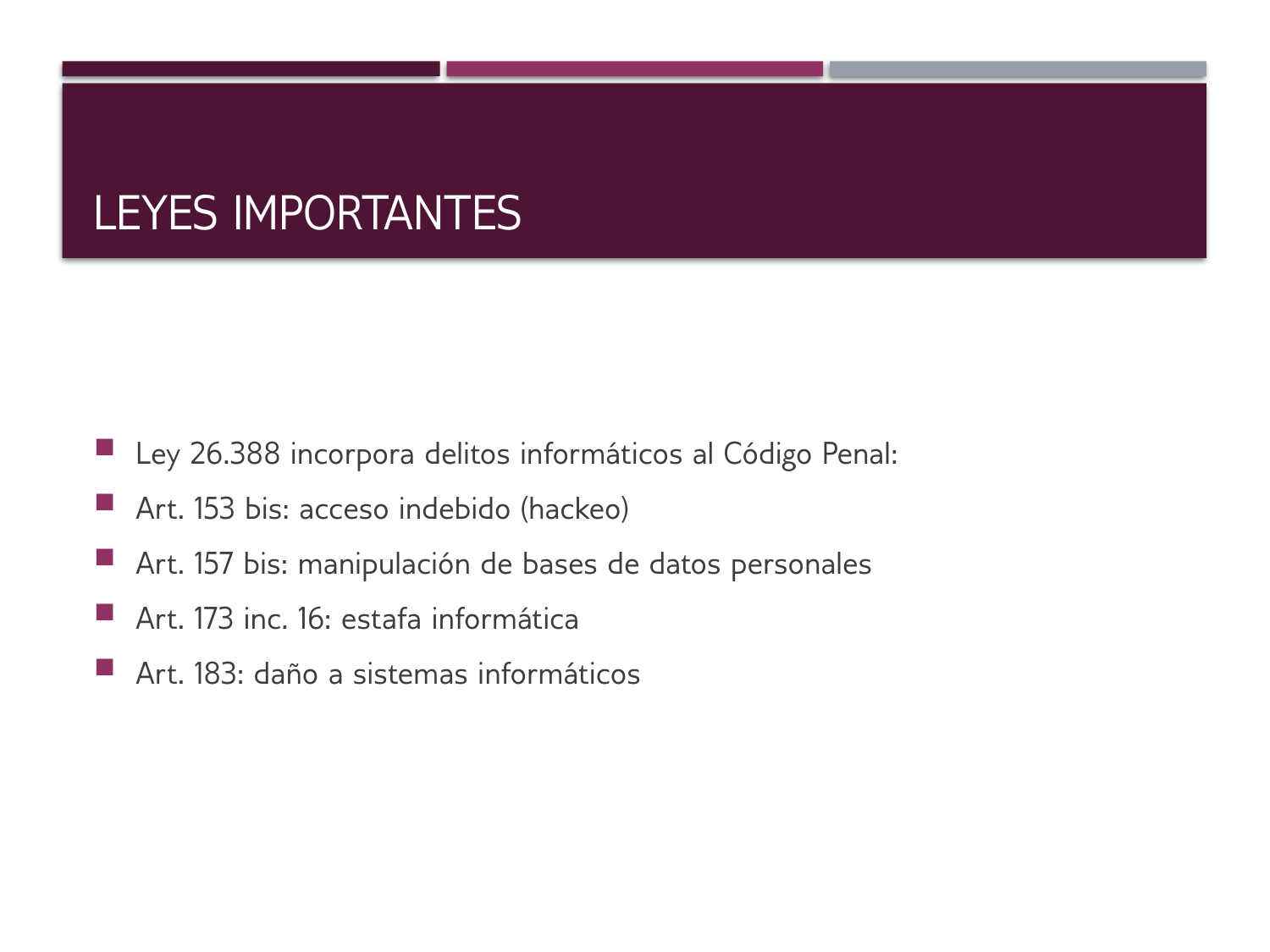

# Leyes importantes
Ley 26.388 incorpora delitos informáticos al Código Penal:
Art. 153 bis: acceso indebido (hackeo)
Art. 157 bis: manipulación de bases de datos personales
Art. 173 inc. 16: estafa informática
Art. 183: daño a sistemas informáticos